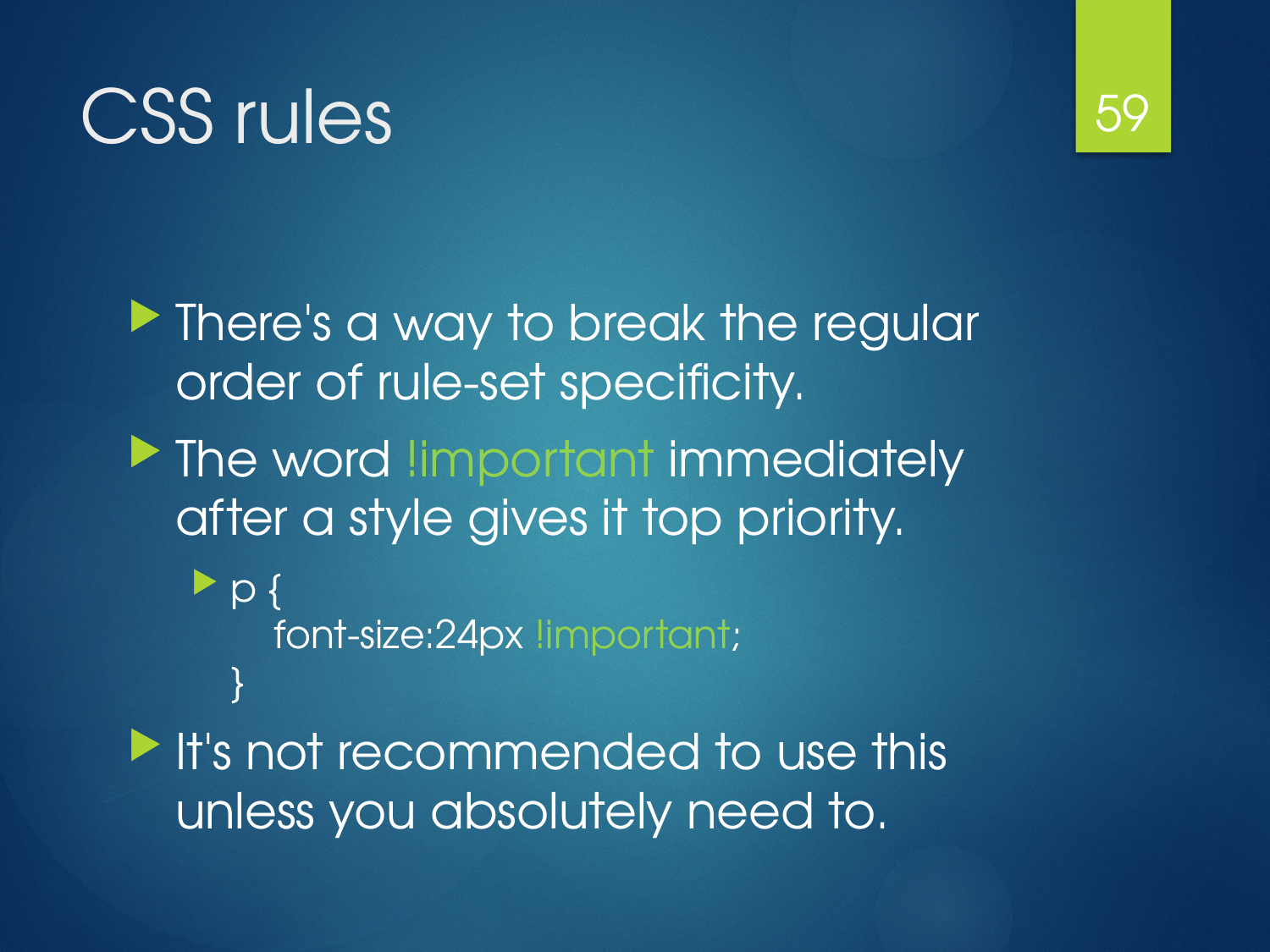

59
# CSS rules
There's a way to break the regular order of rule-set specificity.
The word !important immediately after a style gives it top priority.
p {
    font-size:24px !important;
}
It's not recommended to use this unless you absolutely need to.